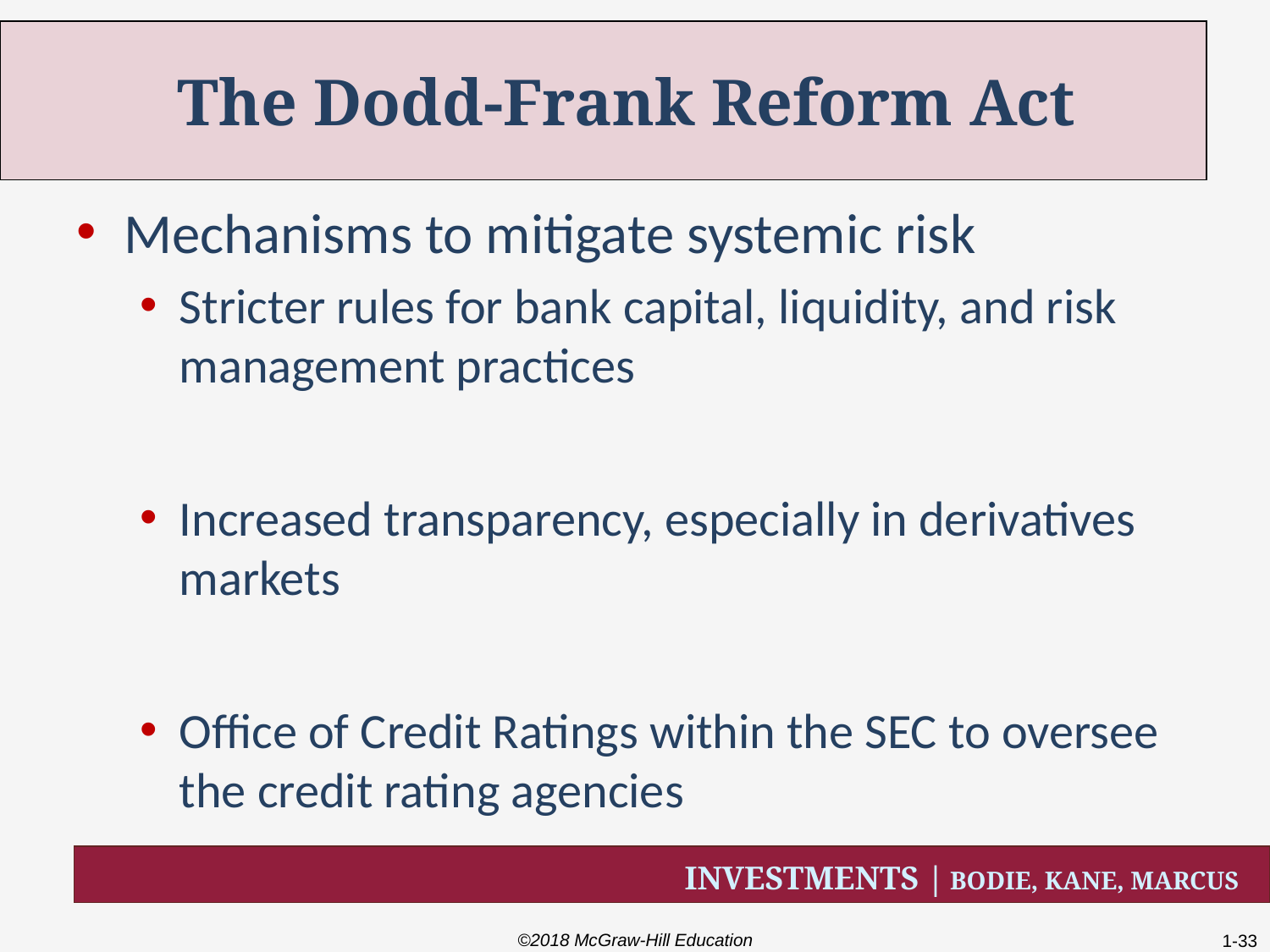

# The Dodd-Frank Reform Act
Mechanisms to mitigate systemic risk
Stricter rules for bank capital, liquidity, and risk management practices

Increased transparency, especially in derivatives markets

Office of Credit Ratings within the SEC to oversee the credit rating agencies
©2018 McGraw-Hill Education
1-33